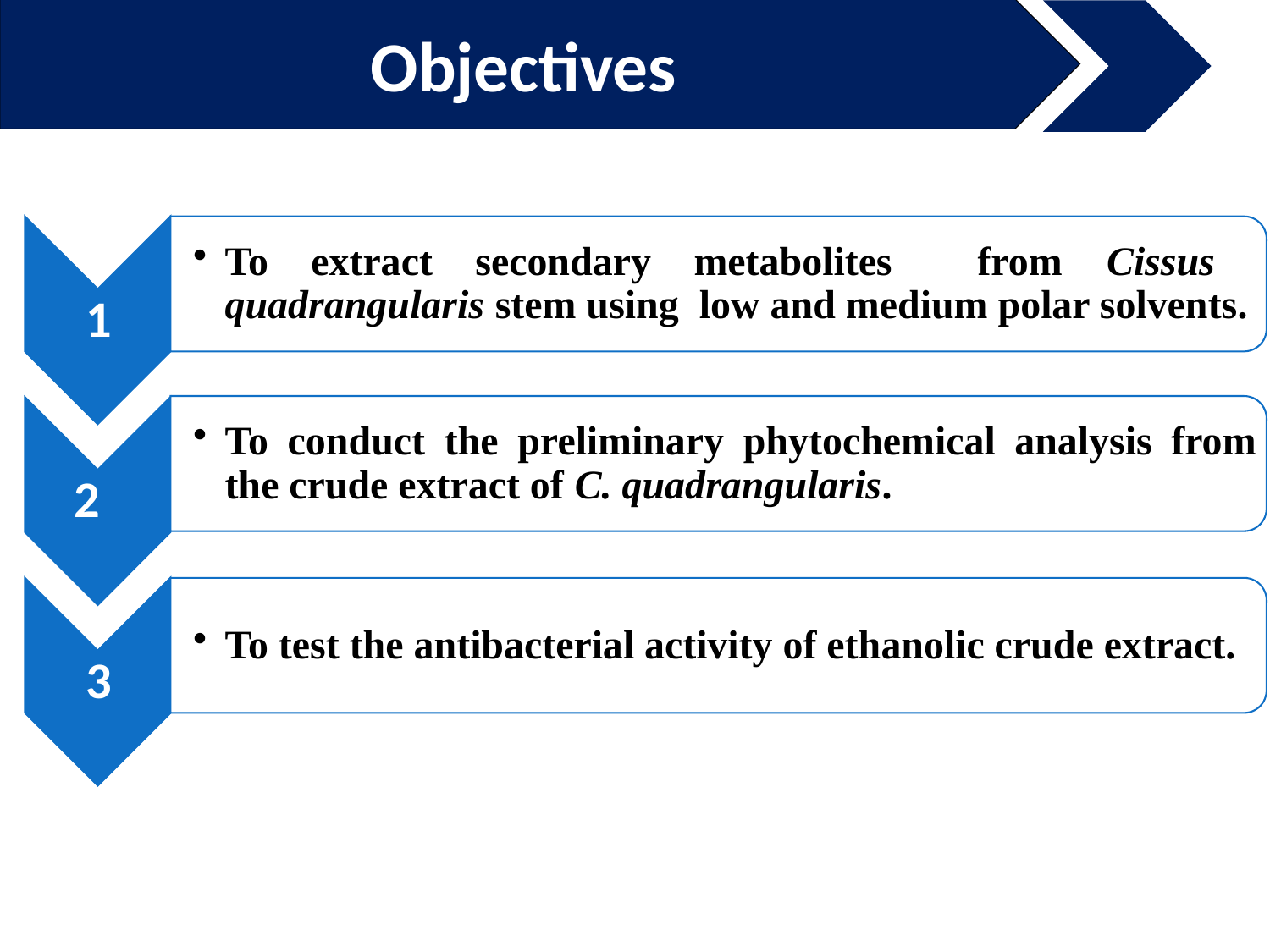

Objectives

     1
To extract secondary metabolites  from Cissus  quadrangularis stem using  low and medium polar solvents.
    2
To conduct the preliminary phytochemical analysis from the crude extract of C. quadrangularis.
     3
To test the antibacterial activity of ethanolic crude extract.